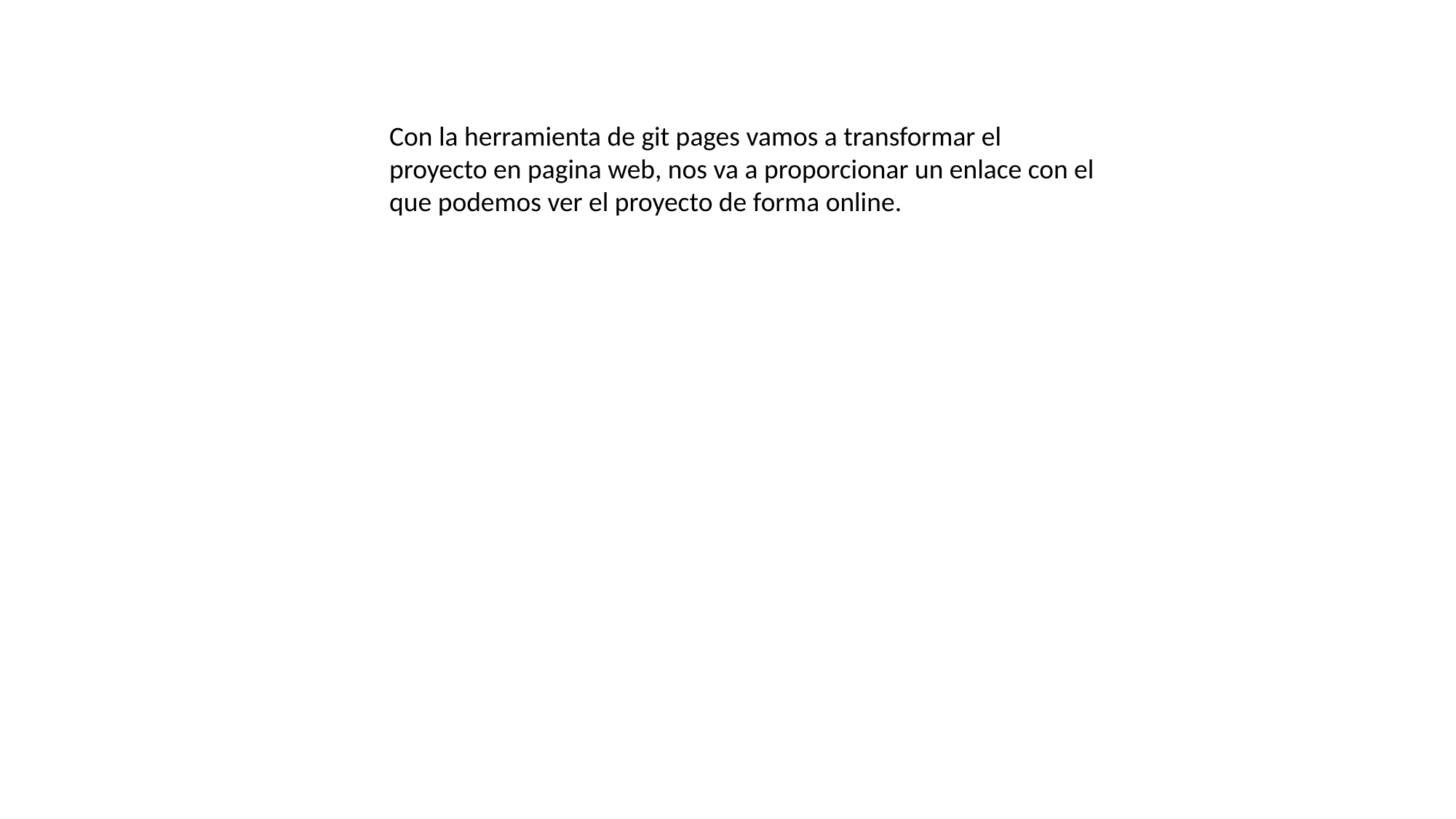

Con la herramienta de git pages vamos a transformar el proyecto en pagina web, nos va a proporcionar un enlace con el que podemos ver el proyecto de forma online.